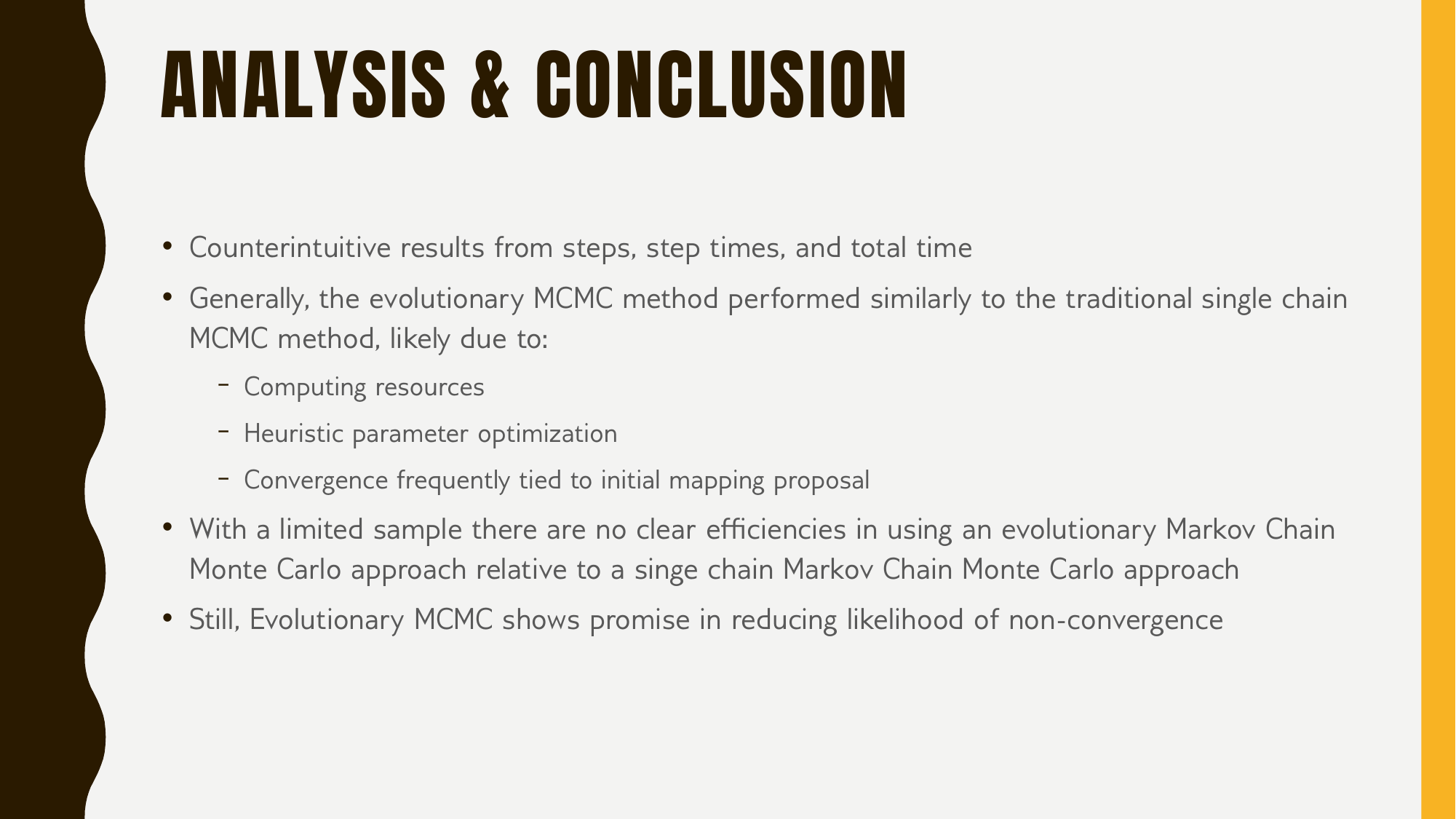

# Analysis & Conclusion
Counterintuitive results from steps, step times, and total time
Generally, the evolutionary MCMC method performed similarly to the traditional single chain MCMC method, likely due to:
Computing resources
Heuristic parameter optimization
Convergence frequently tied to initial mapping proposal
With a limited sample there are no clear efficiencies in using an evolutionary Markov Chain Monte Carlo approach relative to a singe chain Markov Chain Monte Carlo approach
Still, Evolutionary MCMC shows promise in reducing likelihood of non-convergence